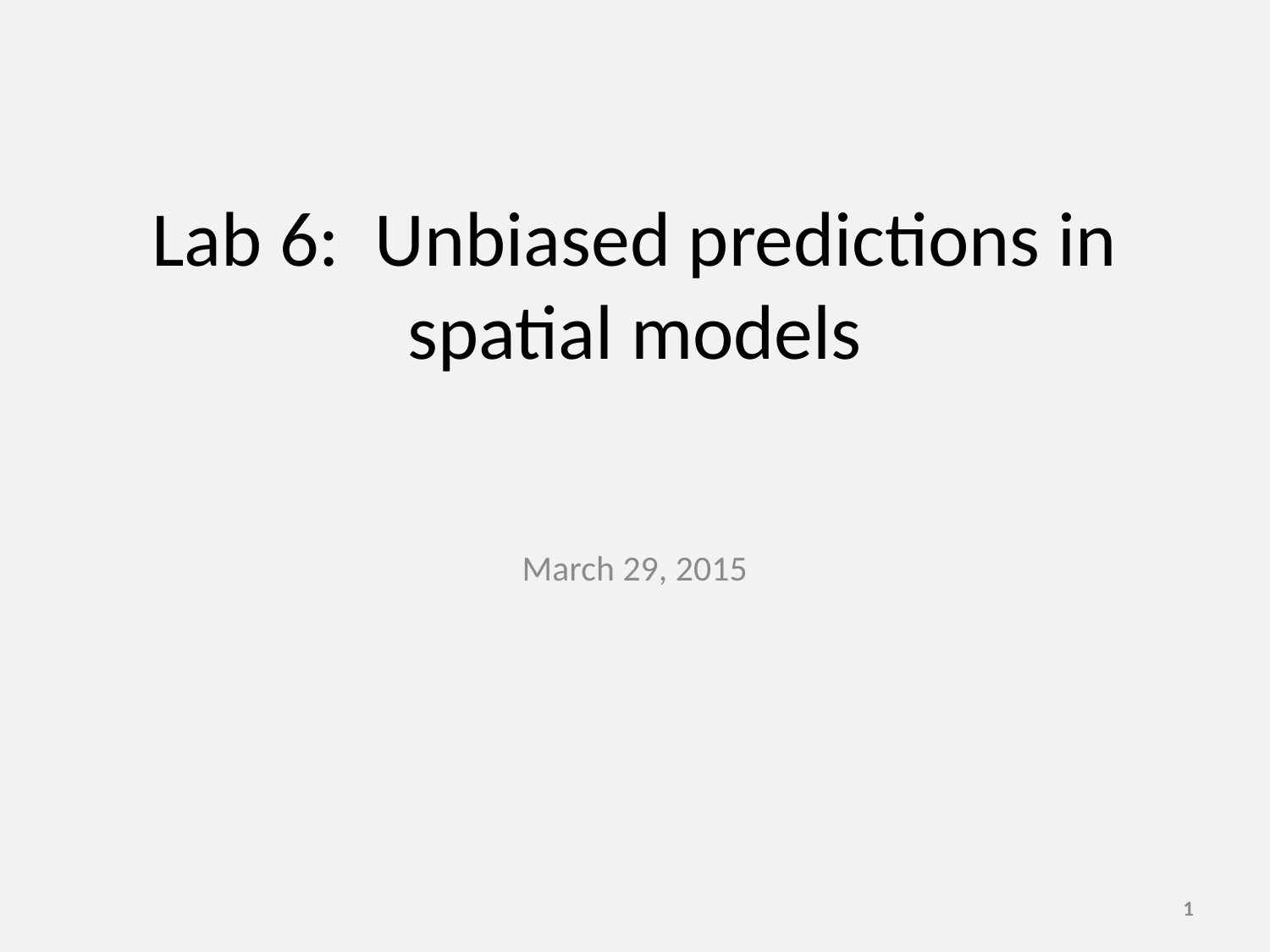

# Lab 6:  Unbiased predictions in spatial models
March 29, 2015
1